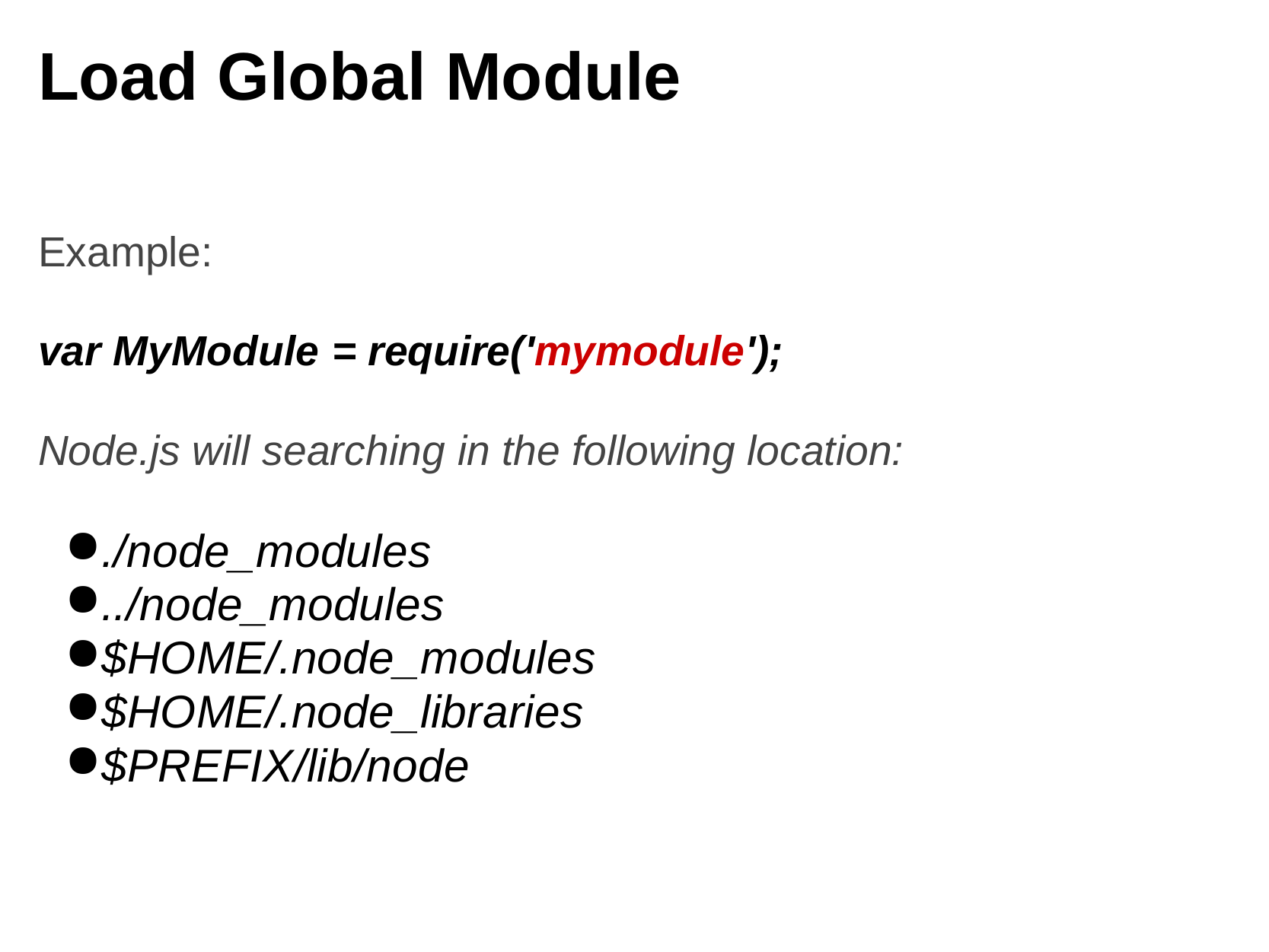

# Load Global Module
Example:

var MyModule = require('mymodule');

Node.js will searching in the following location:

./node_modules
../node_modules
$HOME/.node_modules
$HOME/.node_libraries
$PREFIX/lib/node